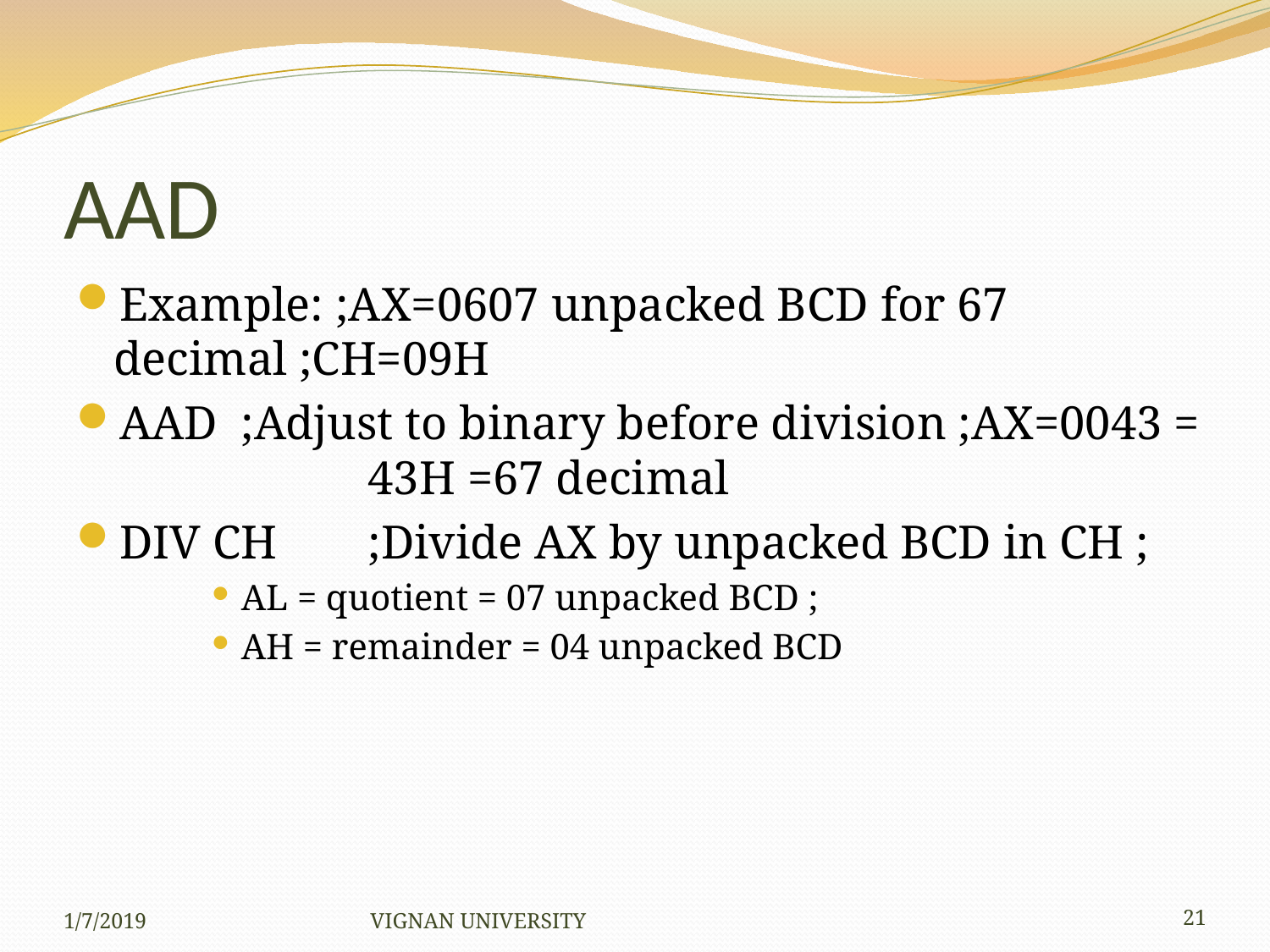

# AAD
Example: ;AX=0607 unpacked BCD for 67 decimal ;CH=09H
AAD 	;Adjust to binary before division ;AX=0043 = 			43H =67 decimal
DIV CH 	;Divide AX by unpacked BCD in CH ;
AL = quotient = 07 unpacked BCD ;
AH = remainder = 04 unpacked BCD
1/7/2019
VIGNAN UNIVERSITY
21